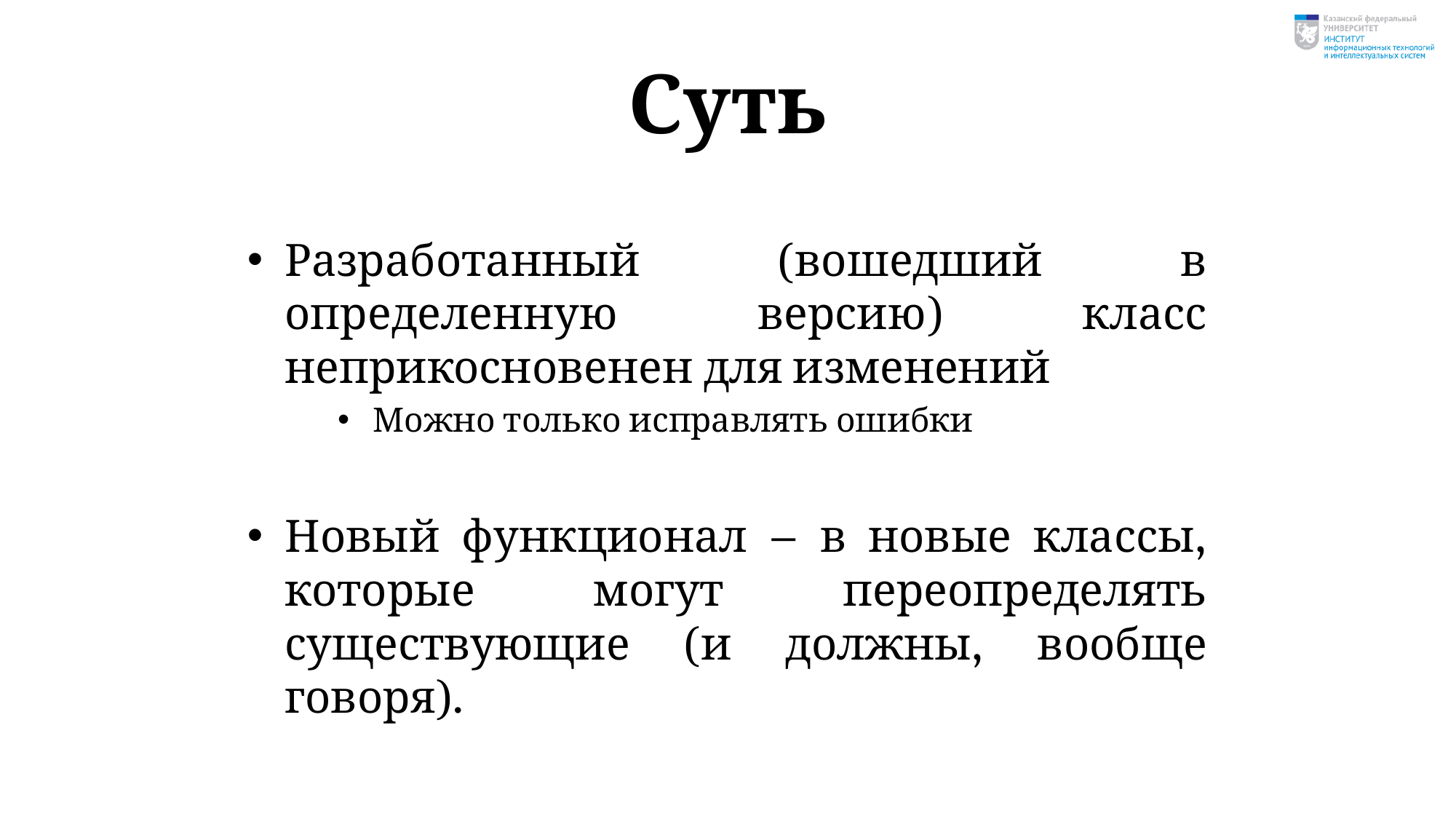

# Суть
Разработанный (вошедший в определенную версию) класс неприкосновенен для изменений
Можно только исправлять ошибки

Новый функционал – в новые классы, которые могут переопределять существующие (и должны, вообще говоря).